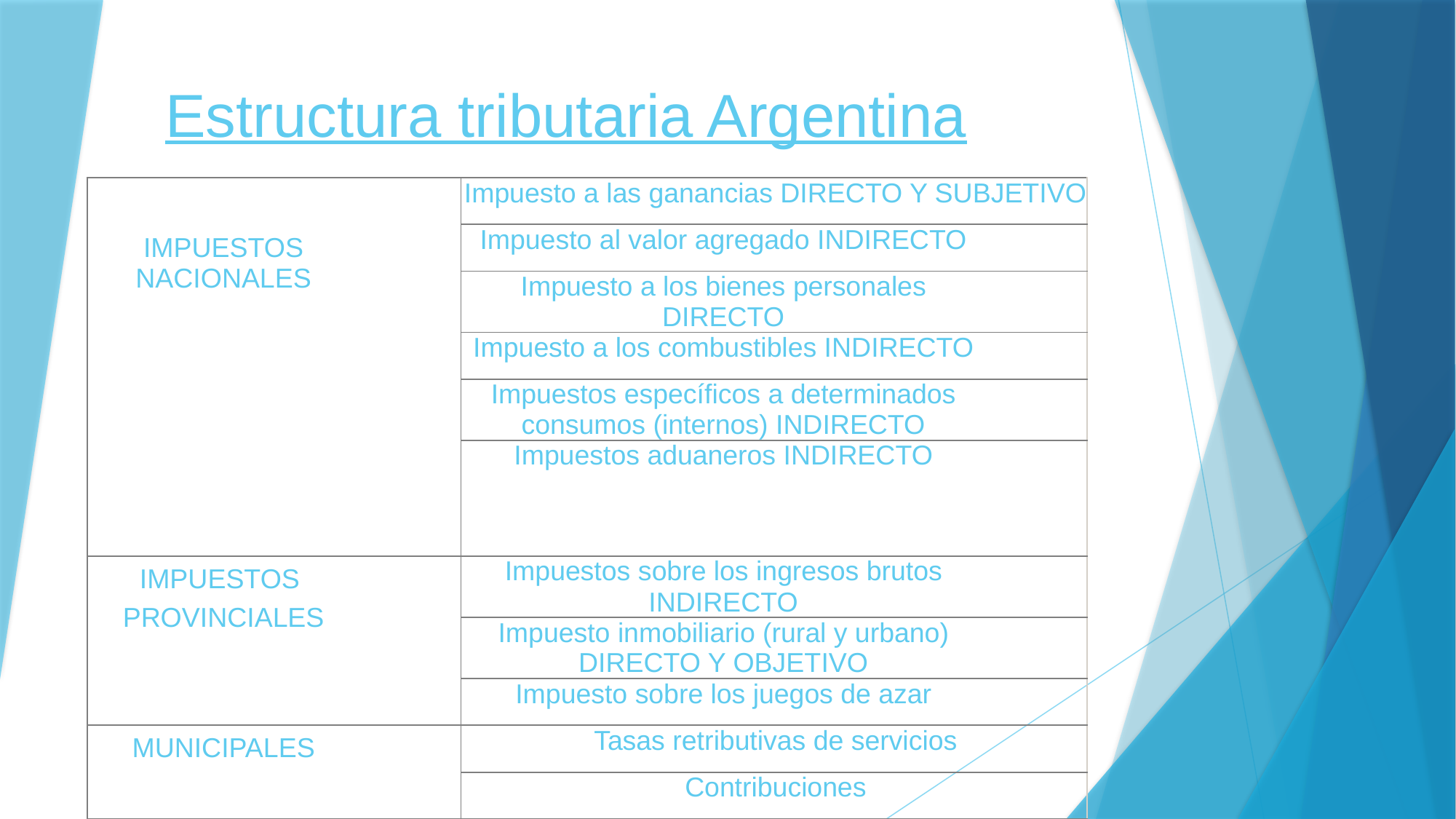

# Estructura tributaria Argentina
| IMPUESTOS NACIONALES | Impuesto a las ganancias DIRECTO Y SUBJETIVO |
| --- | --- |
|  | Impuesto al valor agregado INDIRECTO |
|  | Impuesto a los bienes personales DIRECTO |
|  | Impuesto a los combustibles INDIRECTO |
|  | Impuestos específicos a determinados consumos (internos) INDIRECTO |
|  | Impuestos aduaneros INDIRECTO |
| IMPUESTOS PROVINCIALES | Impuestos sobre los ingresos brutos INDIRECTO |
|  | Impuesto inmobiliario (rural y urbano) DIRECTO Y OBJETIVO |
|  | Impuesto sobre los juegos de azar |
| MUNICIPALES | Tasas retributivas de servicios |
|  | Contribuciones |